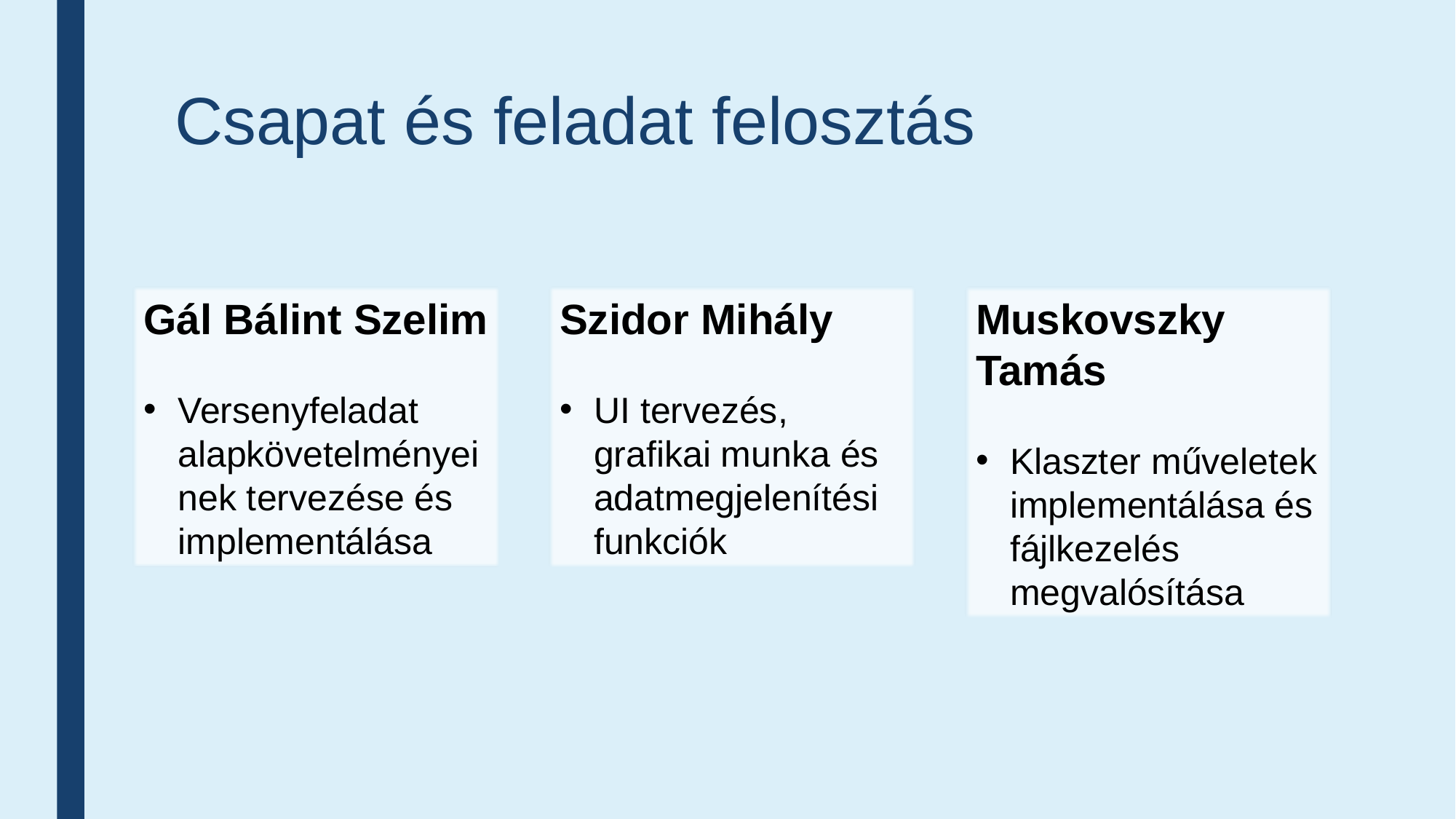

# Csapat és feladat felosztás
Gál Bálint Szelim

Versenyfeladat alapkövetelményeinek tervezése és implementálása
Szidor Mihály

UI tervezés, grafikai munka és adatmegjelenítési funkciók
Muskovszky Tamás

Klaszter műveletek implementálása és fájlkezelés megvalósítása